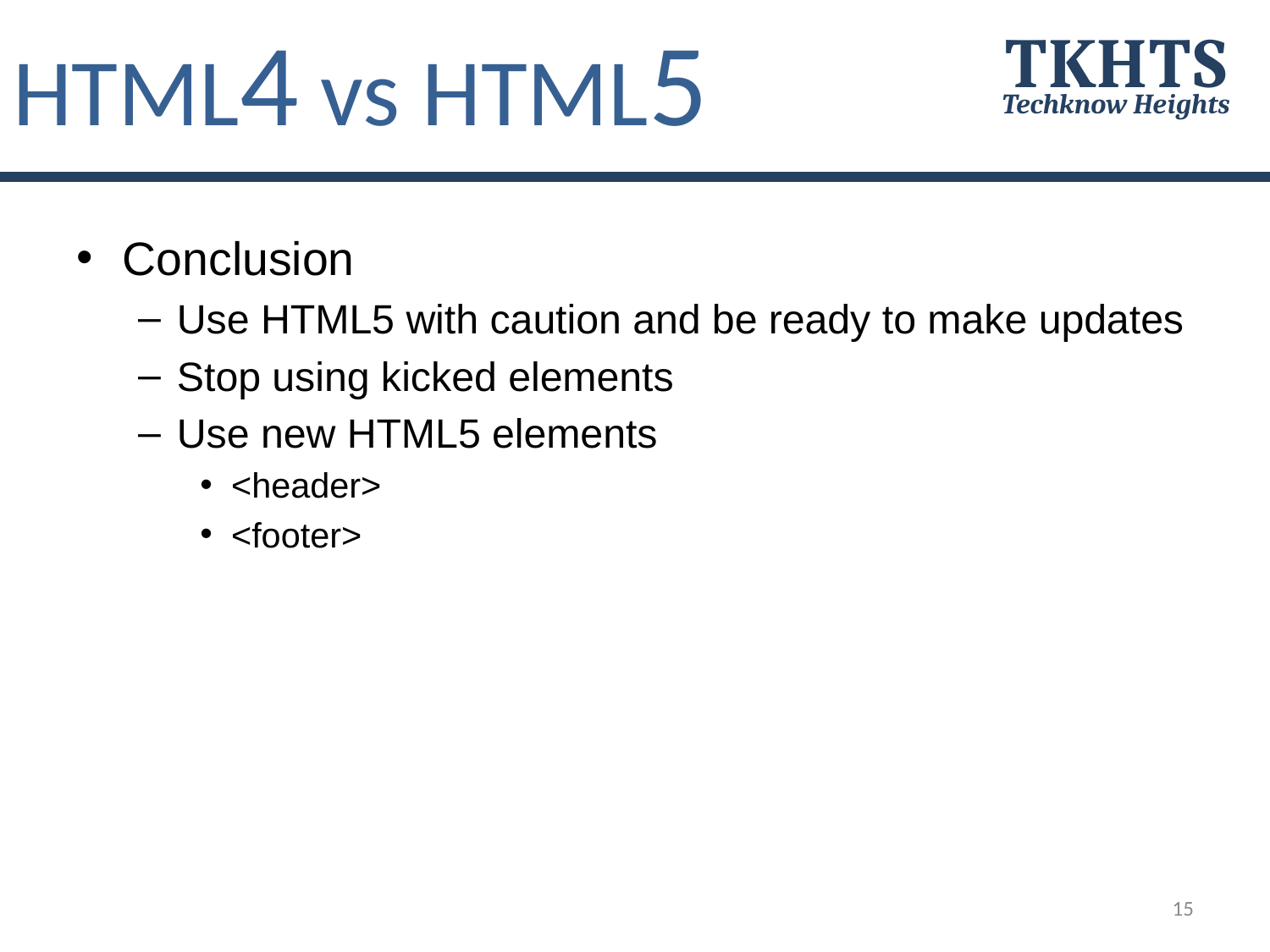

# HTML4 vs HTML5
TKHTS
Techknow Heights

Conclusion
Use HTML5 with caution and be ready to make updates
Stop using kicked elements
Use new HTML5 elements
<header>
<footer>
15